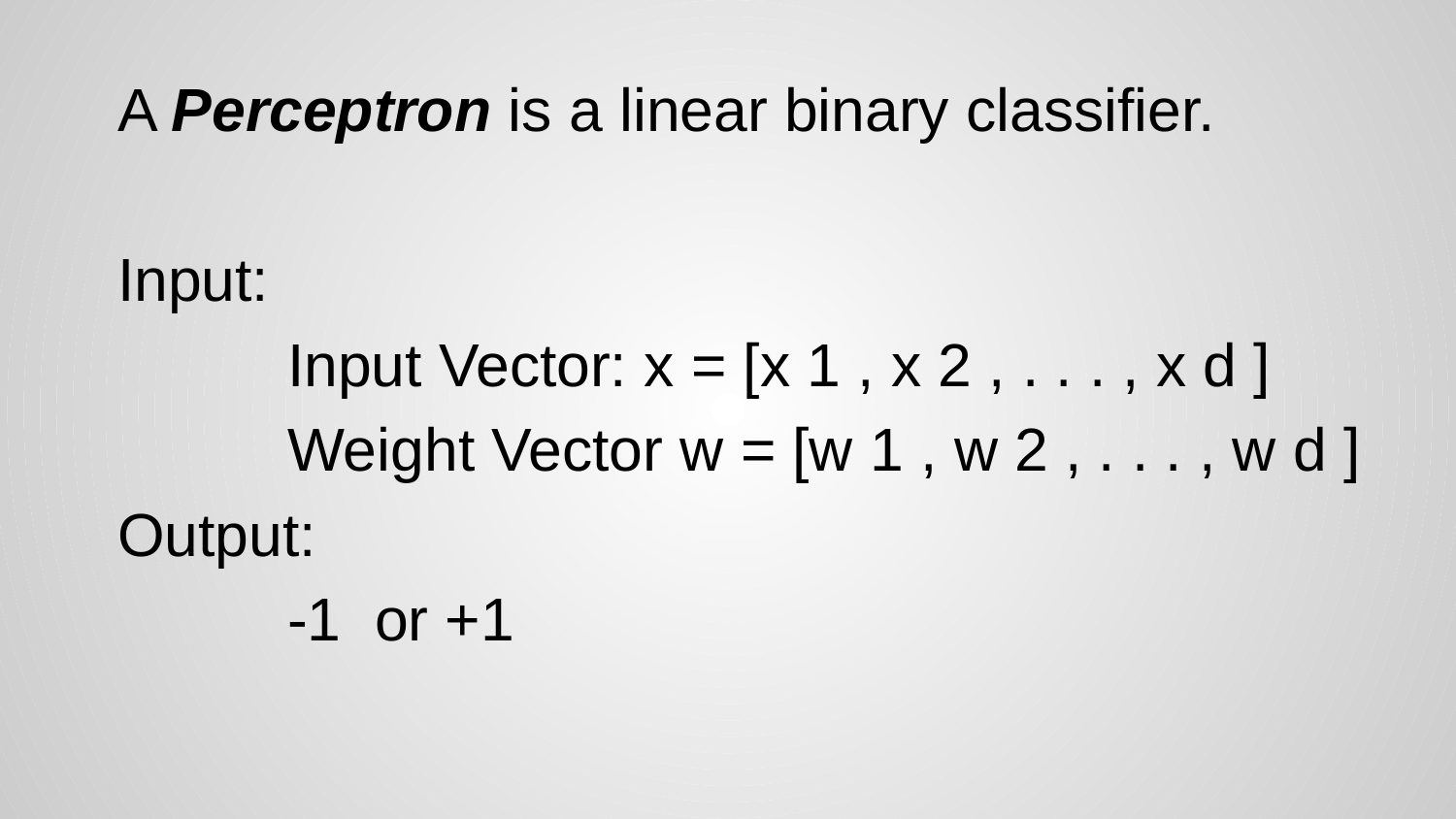

A Perceptron is a linear binary classifier.

Input:
		Input Vector: x = [x 1 , x 2 , . . . , x d ]
		Weight Vector w = [w 1 , w 2 , . . . , w d ]
Output:
		-1  or +1